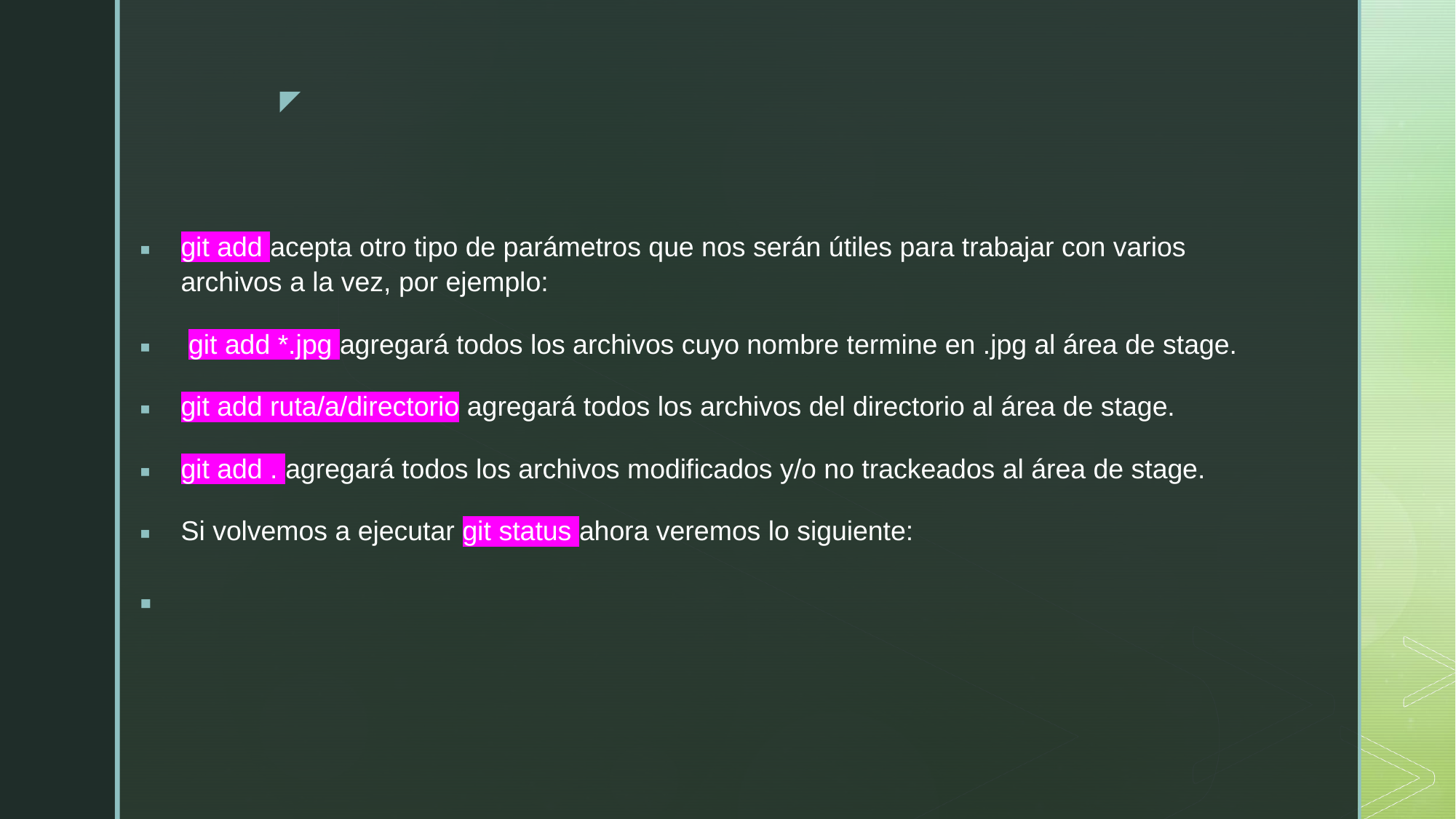

git add acepta otro tipo de parámetros que nos serán útiles para trabajar con varios archivos a la vez, por ejemplo:
 git add *.jpg agregará todos los archivos cuyo nombre termine en .jpg al área de stage.
git add ruta/a/directorio agregará todos los archivos del directorio al área de stage.
git add . agregará todos los archivos modificados y/o no trackeados al área de stage.
Si volvemos a ejecutar git status ahora veremos lo siguiente: